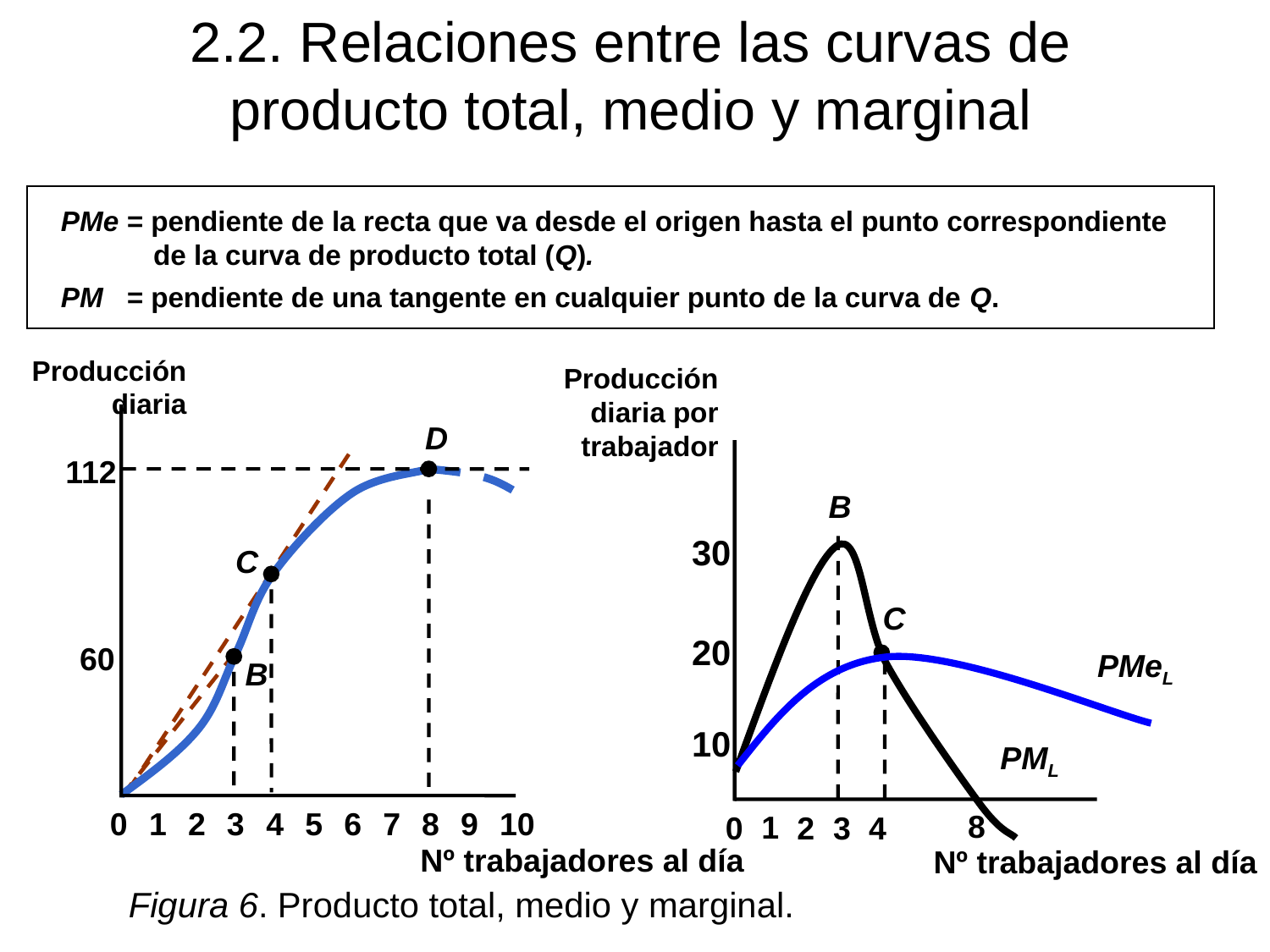

# 2.2. Relaciones entre las curvas de producto total, medio y marginal

PMe = pendiente de la recta que va desde el origen hasta el punto correspondiente de la curva de producto total (Q).
PM   = pendiente de una tangente en cualquier punto de la curva de Q.
Producción
diaria
Producción
diaria por
trabajador

D

112

B

30

C

C
20
60
PMeL

B

10
PML

0
1
2
3
4
5
6
7
8
9
10

8
1
0
2
3
4
Nº trabajadores al día
Nº trabajadores al día

Figura 6. Producto total, medio y marginal.